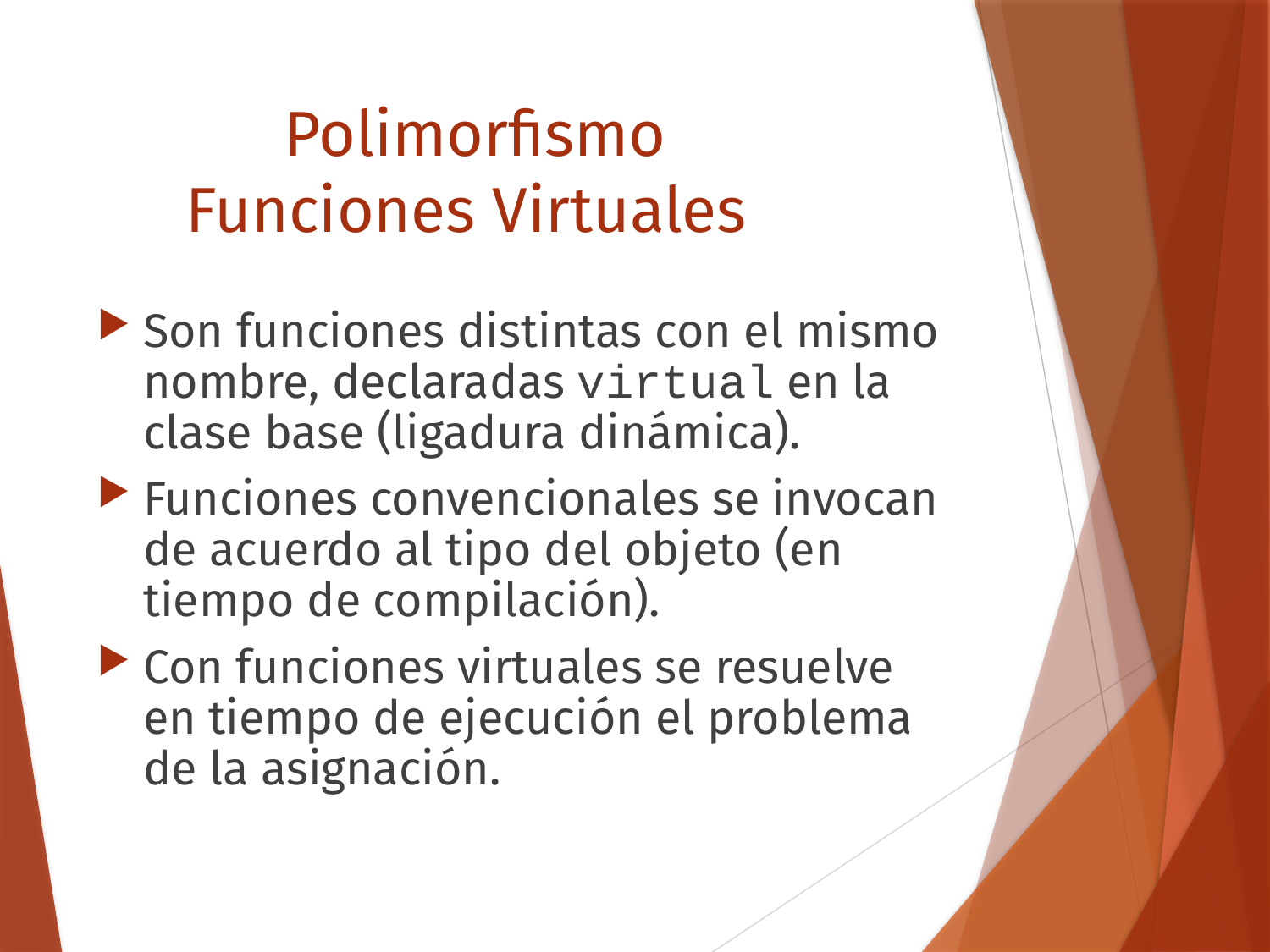

# Polimorfismo Funciones Virtuales
Son funciones distintas con el mismo nombre, declaradas virtual en la clase base (ligadura dinámica).
Funciones convencionales se invocan de acuerdo al tipo del objeto (en tiempo de compilación).
Con funciones virtuales se resuelve en tiempo de ejecución el problema de la asignación.